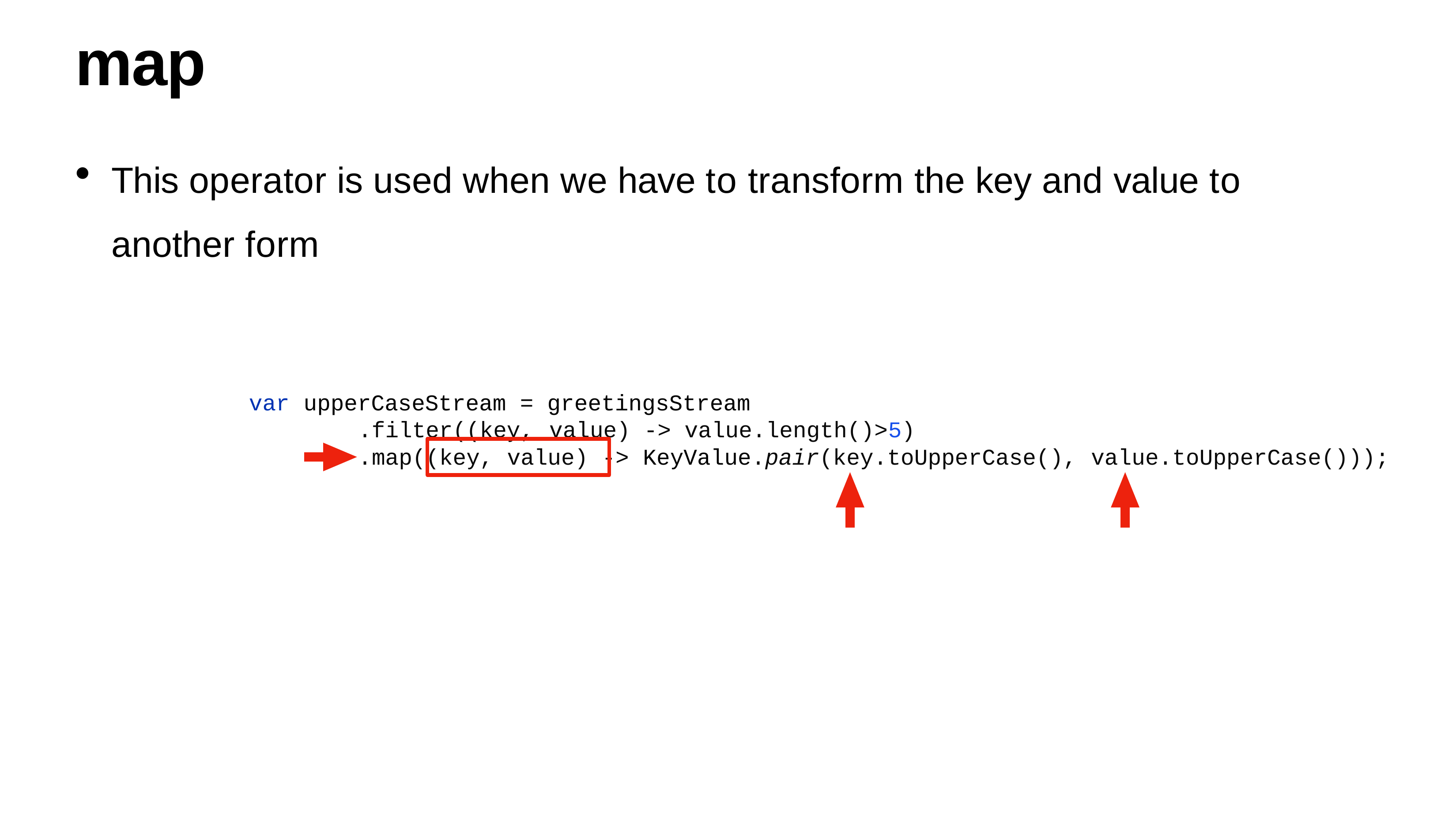

# map
This operator is used when we have to transform the key and value to another form
var
upperCaseStream = greetingsStream
.filter((key,
value) -> value.length()>5)

.map((key, value) -> KeyValue.pair(key.toUpperCase(), value.toUpperCase()));